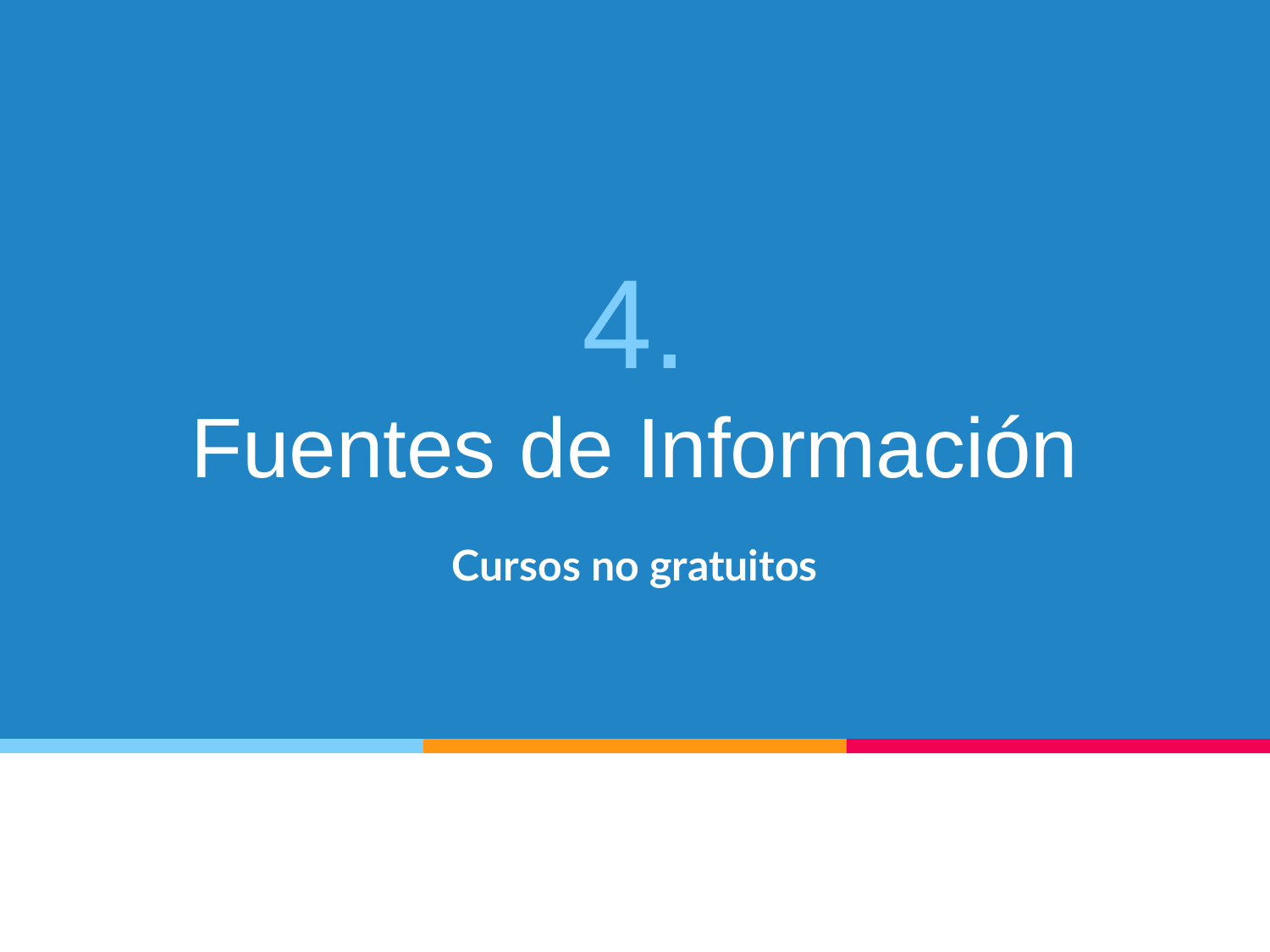

# 4.
Fuentes de Información
Cursos no gratuitos